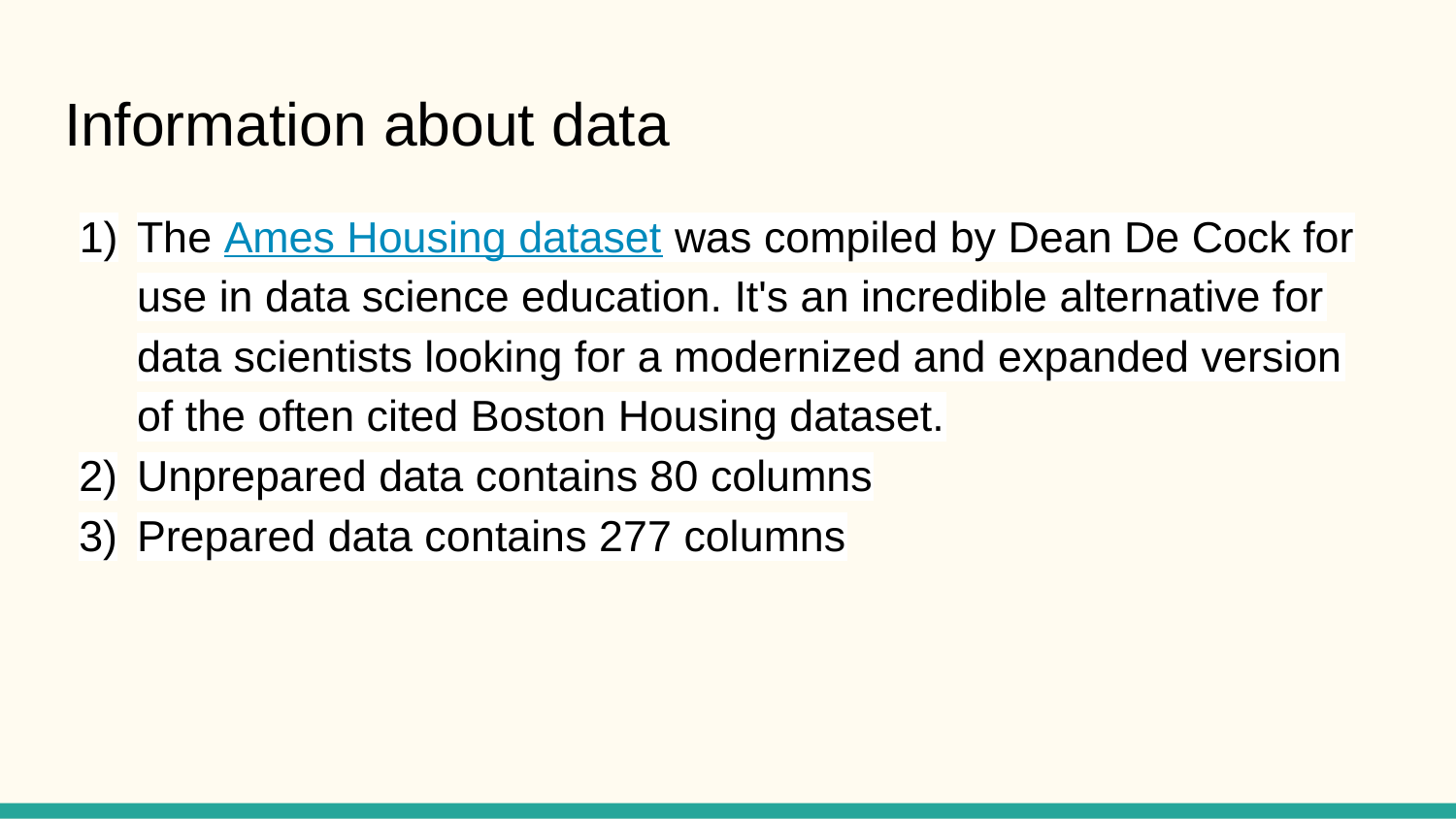

# Information about data
The Ames Housing dataset was compiled by Dean De Cock for use in data science education. It's an incredible alternative for data scientists looking for a modernized and expanded version of the often cited Boston Housing dataset.
Unprepared data contains 80 columns
Prepared data contains 277 columns